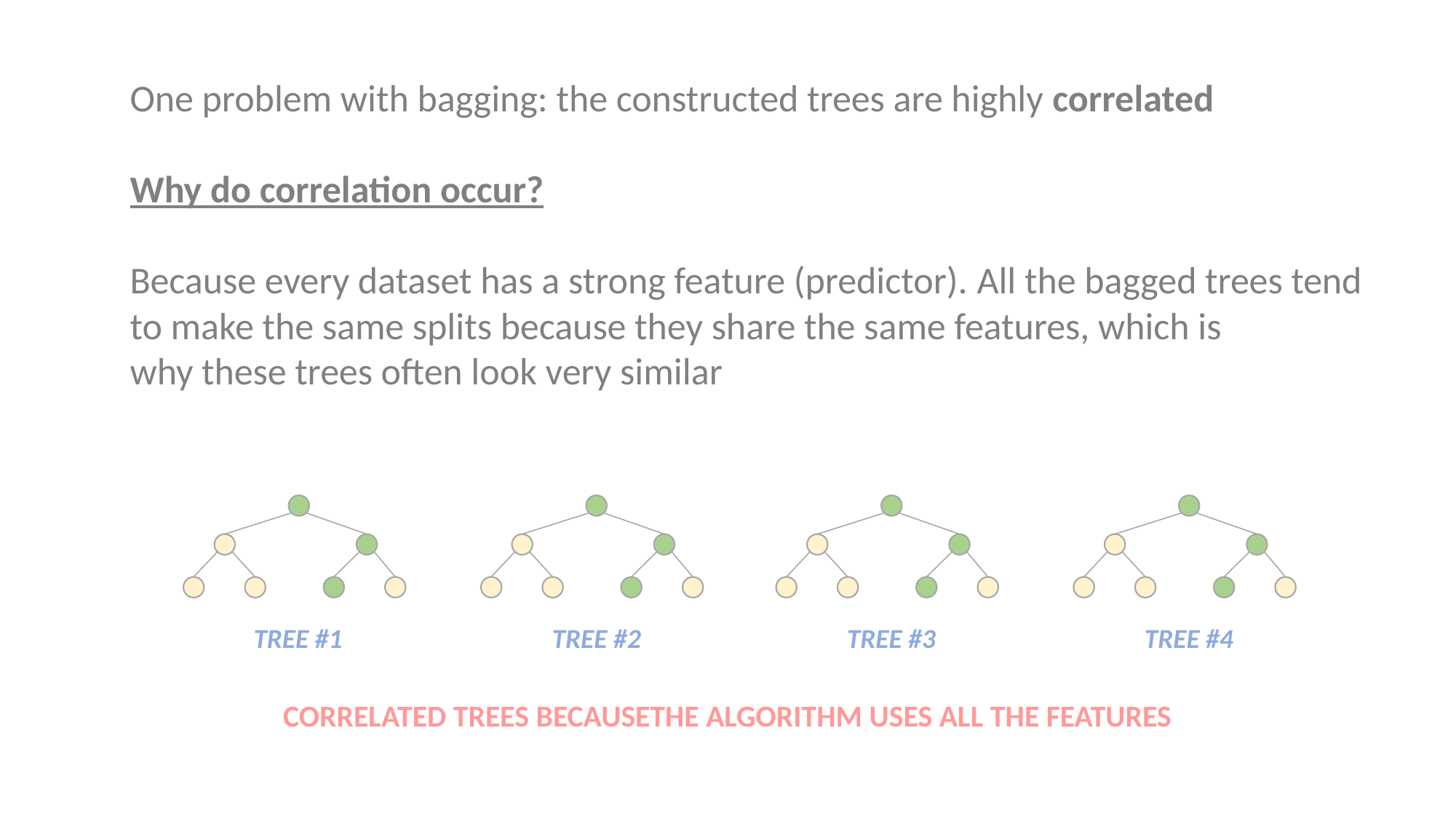

One problem with bagging: the constructed trees are highly correlated

Why do correlation occur?

Because every dataset has a strong feature (predictor). All the bagged trees tend
to make the same splits because they share the same features, which is
why these trees often look very similar

TREE #2
TREE #3
TREE #4
TREE #1
CORRELATED TREES BECAUSETHE ALGORITHM USES ALL THE FEATURES